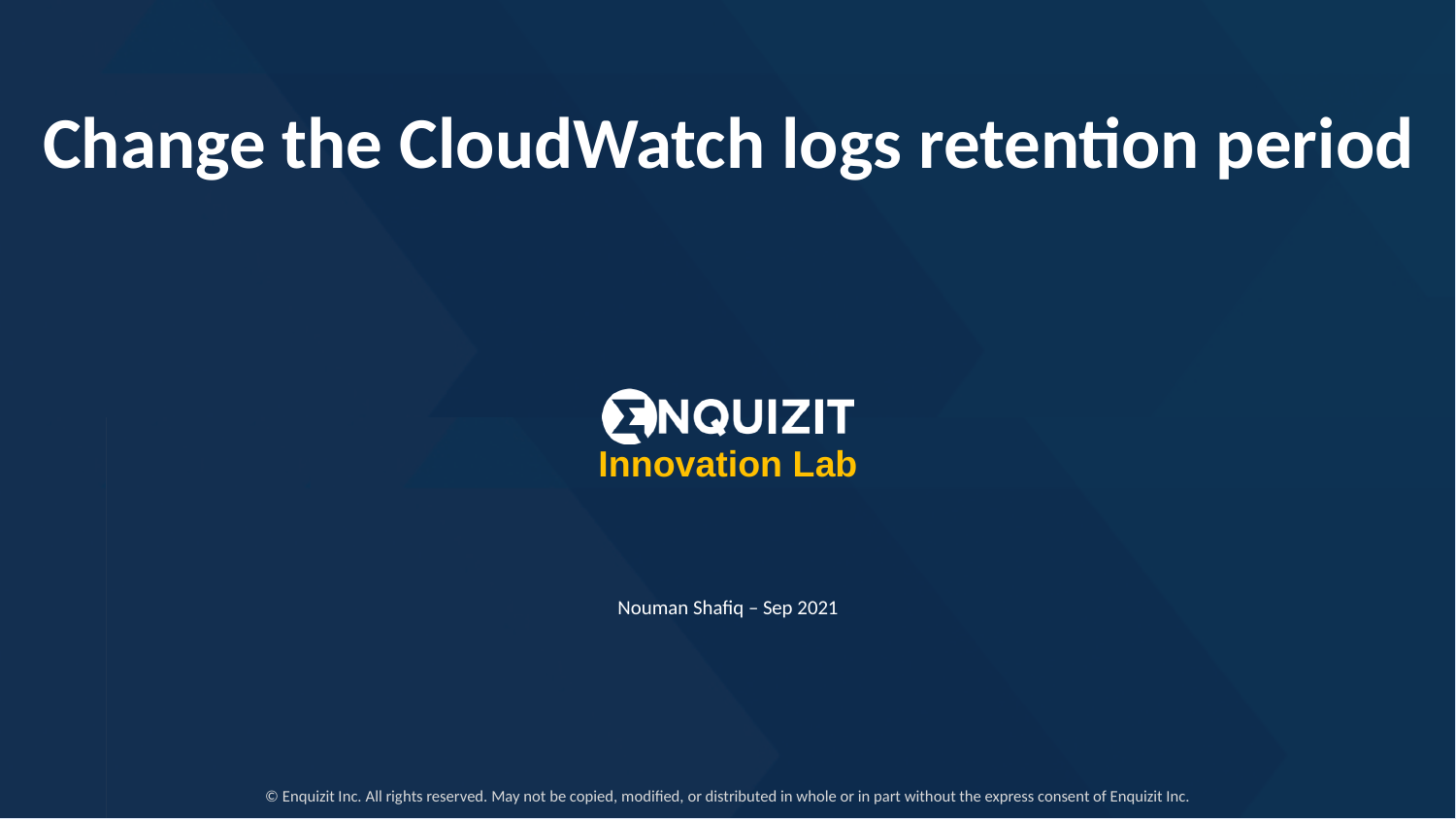

# Change the CloudWatch logs retention period
Innovation Lab
Nouman Shafiq – Sep 2021